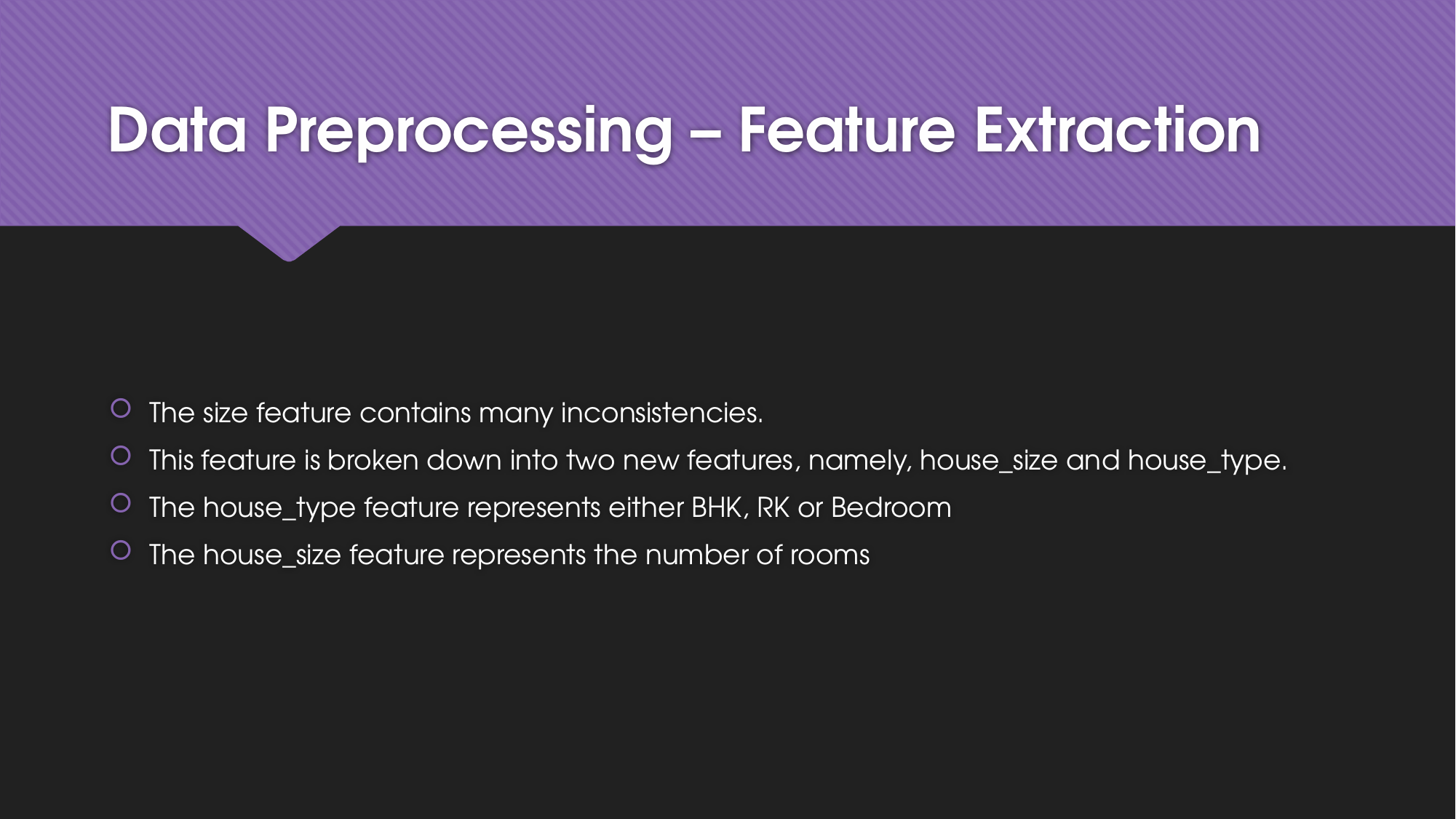

# Data Preprocessing – Feature Extraction
The size feature contains many inconsistencies.
This feature is broken down into two new features, namely, house_size and house_type.
The house_type feature represents either BHK, RK or Bedroom
The house_size feature represents the number of rooms